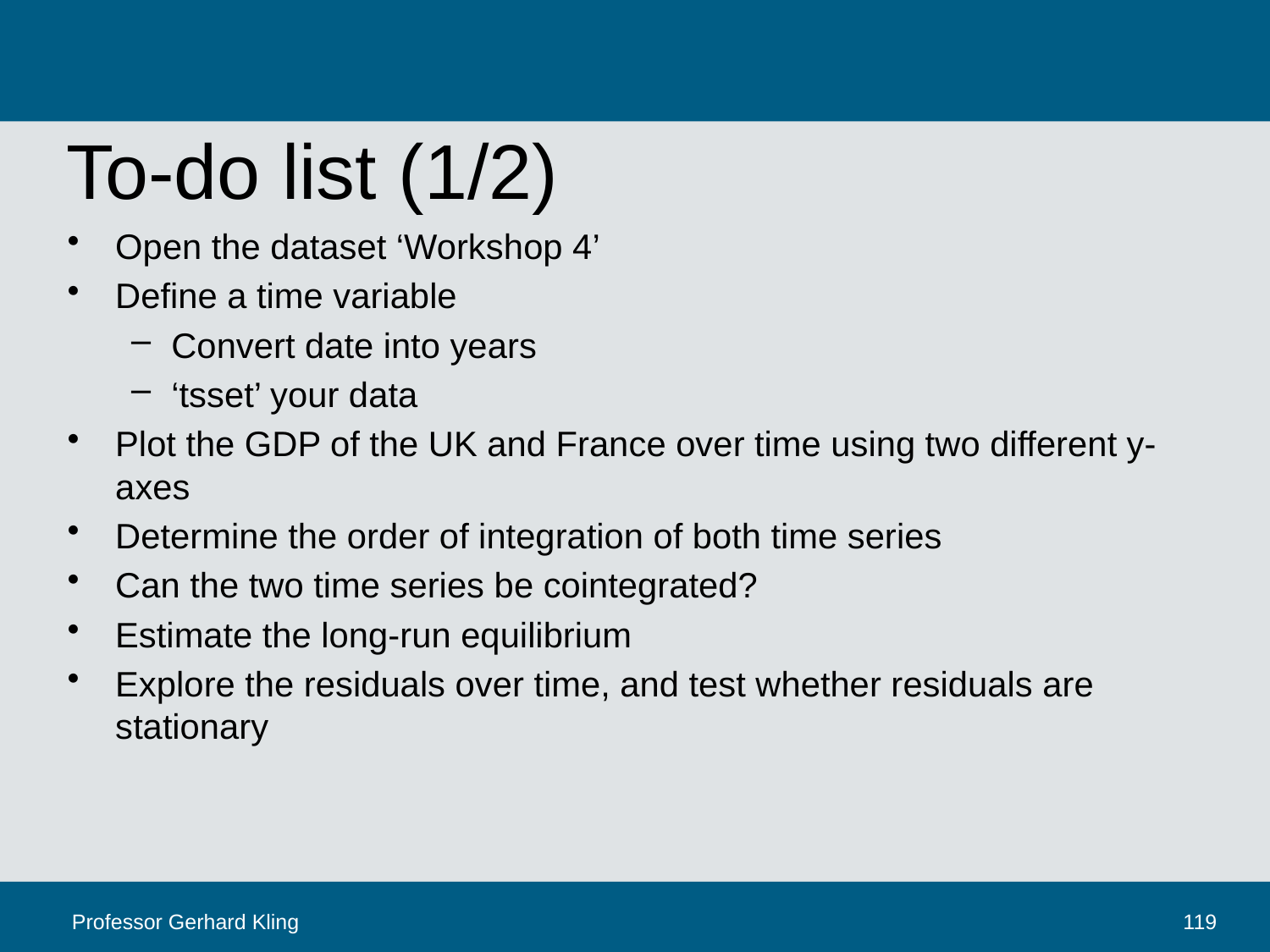

# To-do list (1/2)
Open the dataset ‘Workshop 4’
Define a time variable
Convert date into years
‘tsset’ your data
Plot the GDP of the UK and France over time using two different y-axes
Determine the order of integration of both time series
Can the two time series be cointegrated?
Estimate the long-run equilibrium
Explore the residuals over time, and test whether residuals are stationary

Professor Gerhard Kling
119